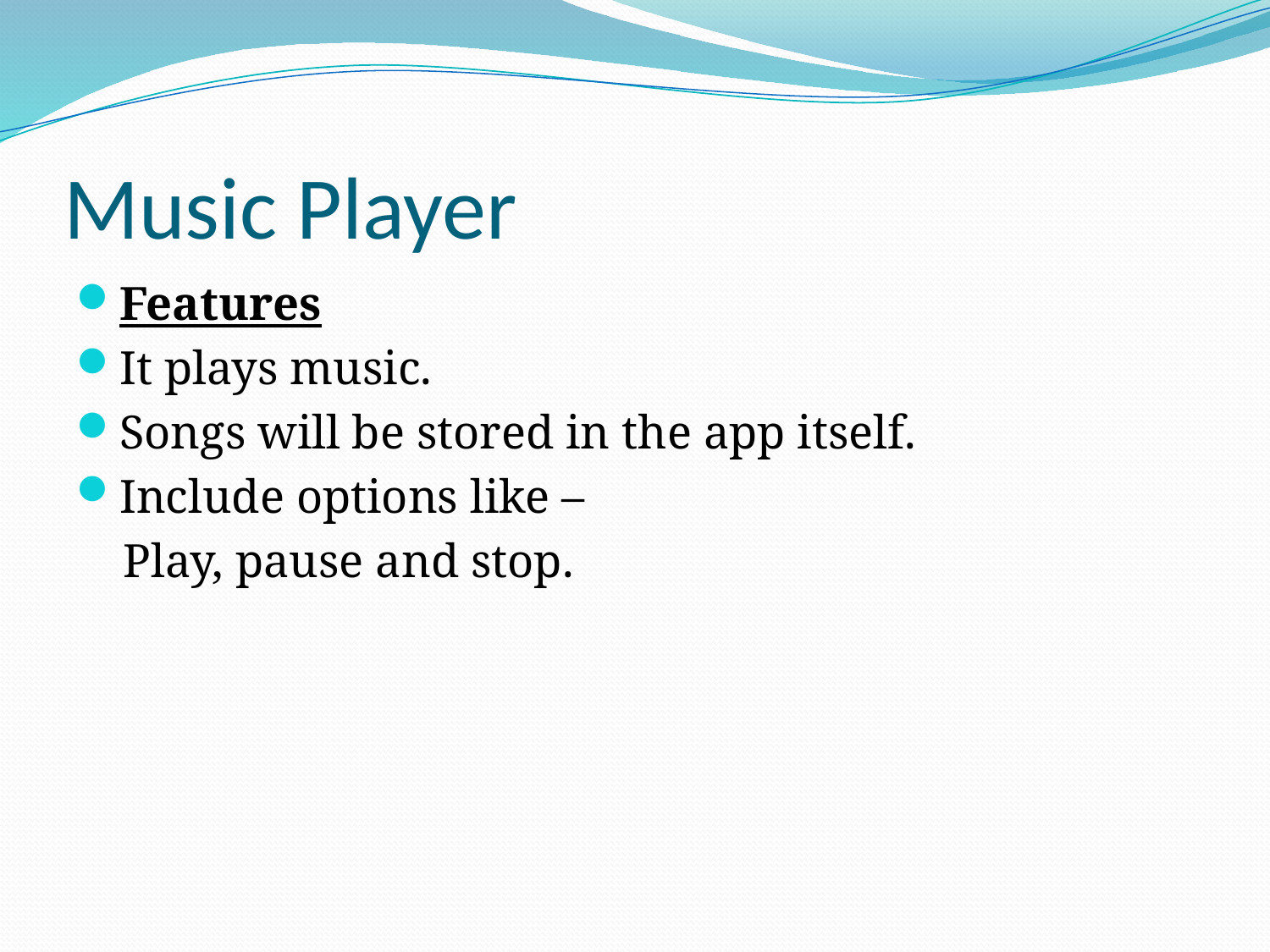

# Music Player
Features
It plays music.
Songs will be stored in the app itself.
Include options like –
    Play, pause and stop.